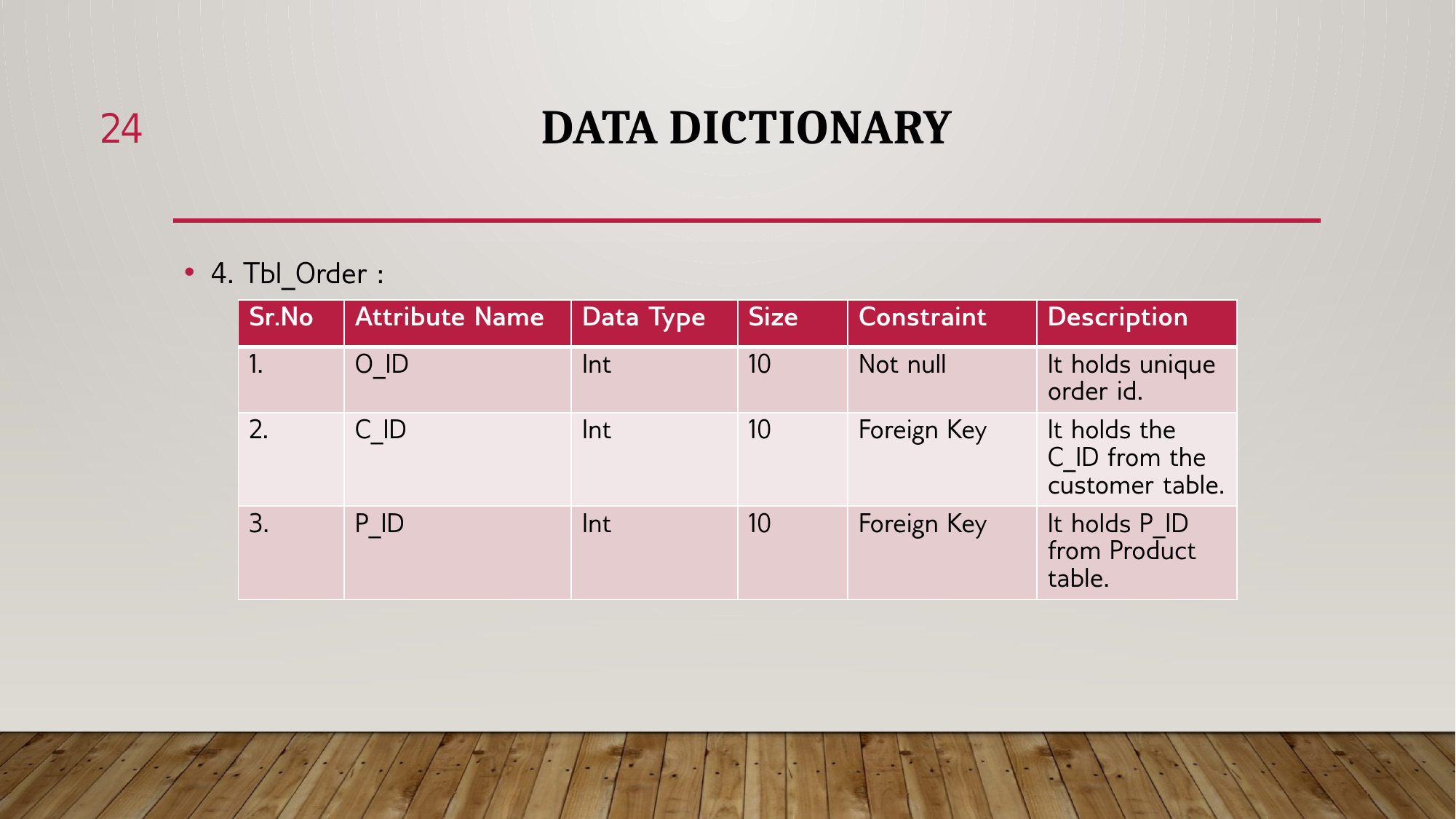

24
# data dictionary
4. Tbl_Order :

| Sr.No | Attribute Name | Data Type | Size | Constraint | Description |
| --- | --- | --- | --- | --- | --- |
| 1. | O\_ID | Int | 10 | Not null | It holds unique order id. |
| 2. | C\_ID | Int | 10 | Foreign Key | It holds the C\_ID from the customer table. |
| 3. | P\_ID | Int | 10 | Foreign Key | It holds P\_ID from Product table. |